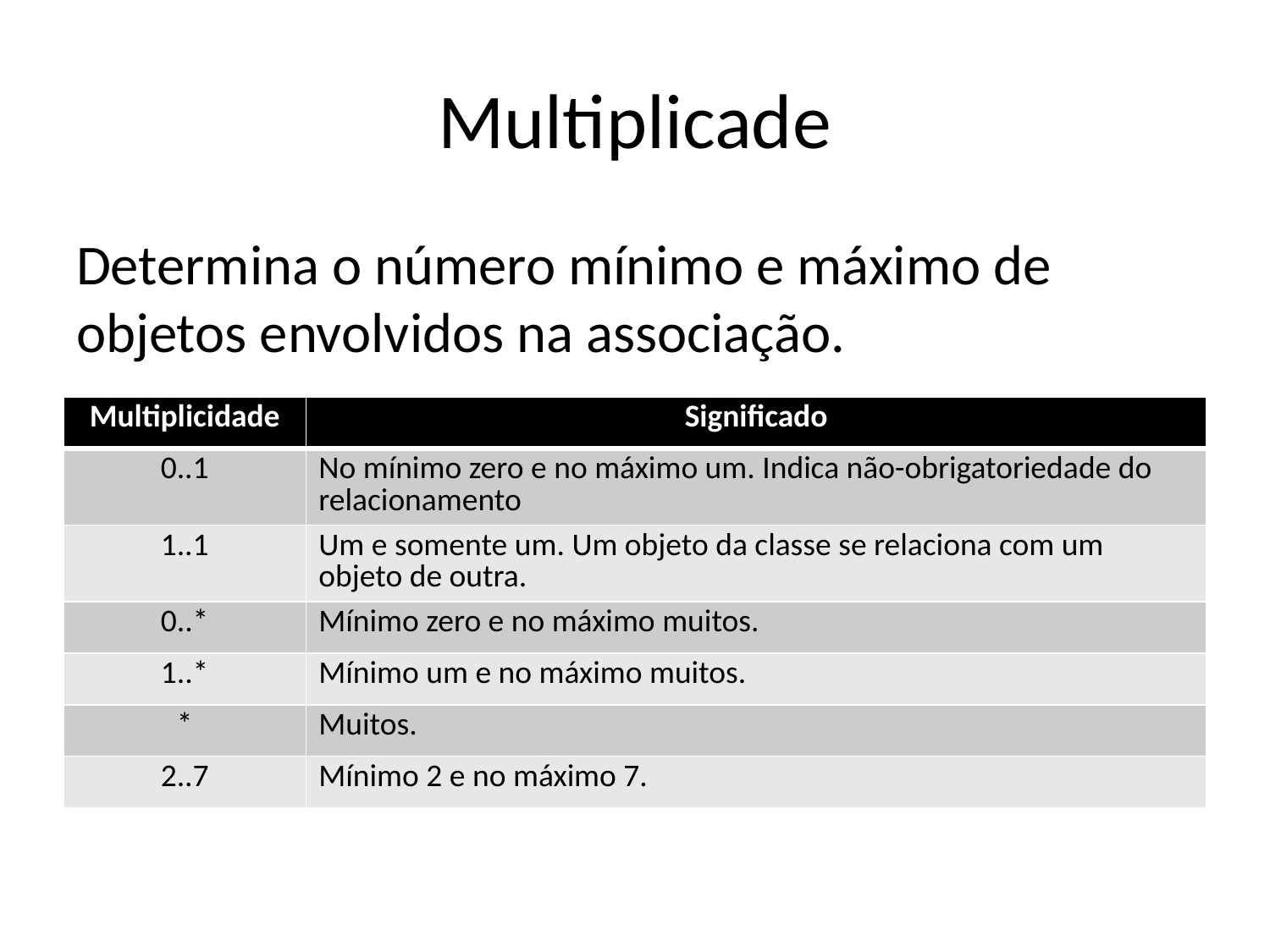

# Multiplicade
Determina o número mínimo e máximo de objetos envolvidos na associação.
| Multiplicidade | Significado |
| --- | --- |
| 0..1 | No mínimo zero e no máximo um. Indica não-obrigatoriedade do relacionamento |
| 1..1 | Um e somente um. Um objeto da classe se relaciona com um objeto de outra. |
| 0..\* | Mínimo zero e no máximo muitos. |
| 1..\* | Mínimo um e no máximo muitos. |
| \* | Muitos. |
| 2..7 | Mínimo 2 e no máximo 7. |